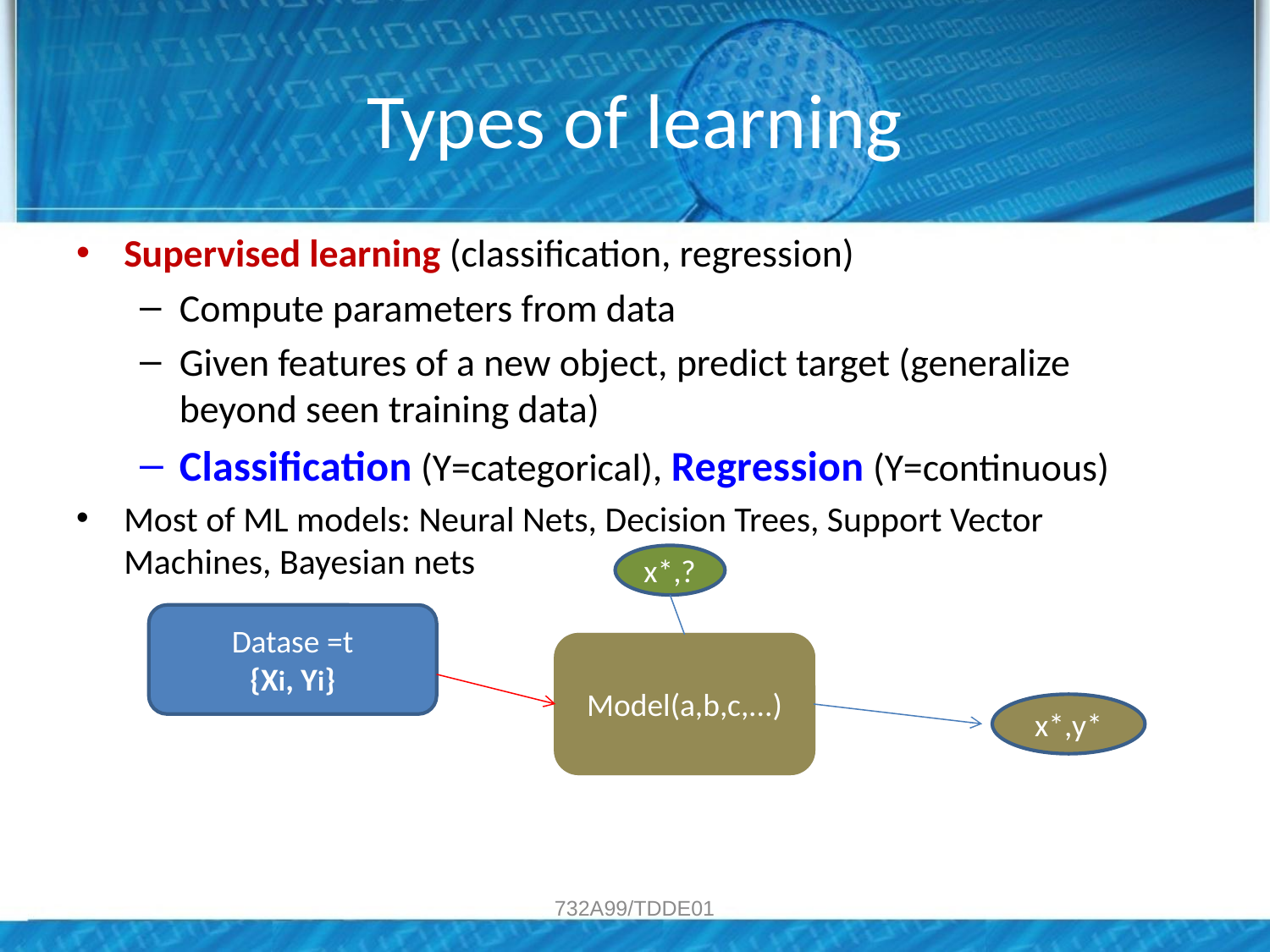

# Types of learning
Supervised learning (classification, regression)
Compute parameters from data
Given features of a new object, predict target (generalize beyond seen training data)
Classification (Y=categorical), Regression (Y=continuous)
Most of ML models: Neural Nets, Decision Trees, Support Vector Machines, Bayesian nets
x*,?
Datase =t
{Xi, Yi}
Model(?,?,?,...)
Model(a,b,c,...)
x*,y*
732A99/TDDE01